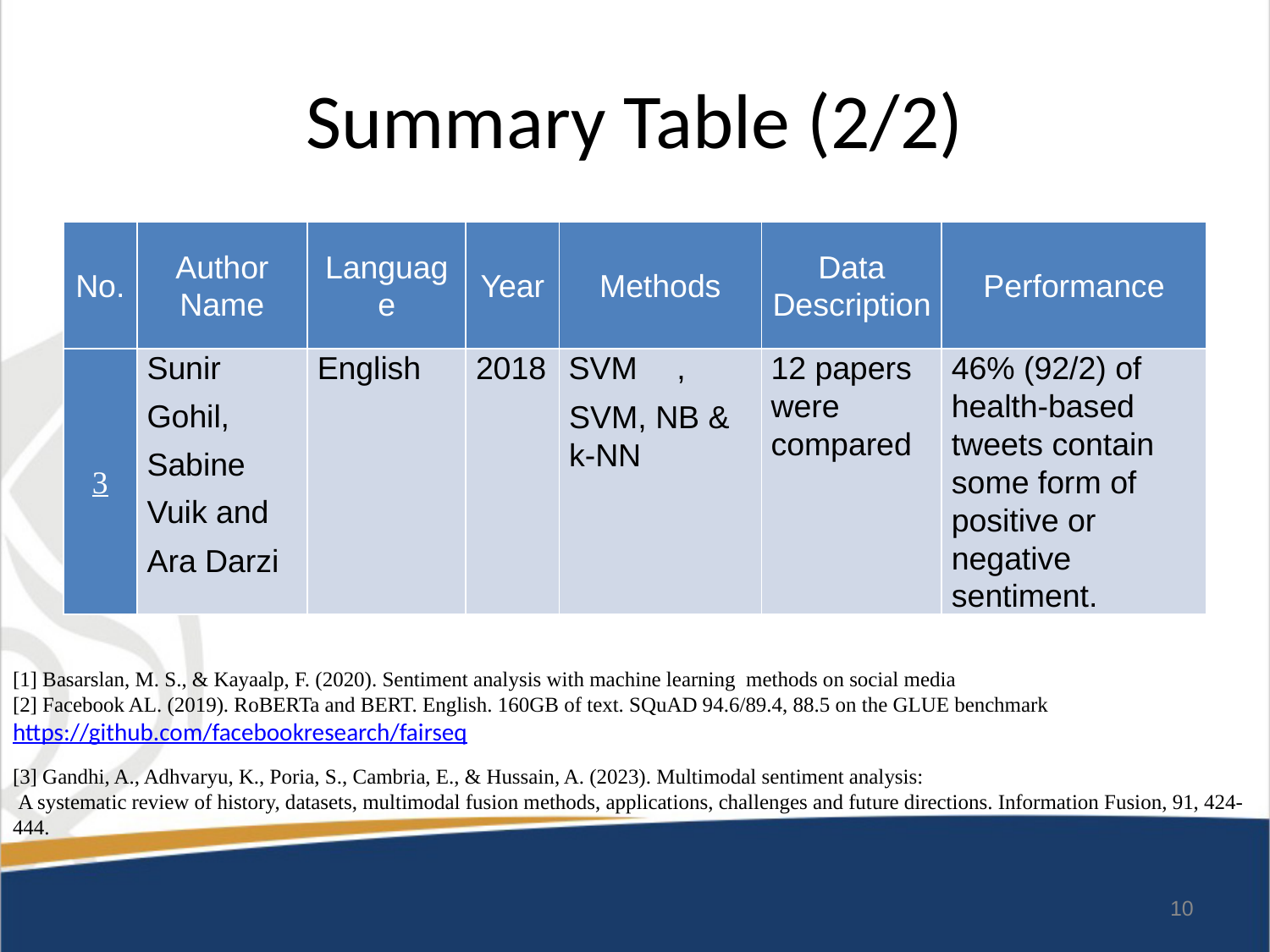

# Summary Table (2/2)
| No. | Author Name | Language | Year | Methods | Data Description | Performance |
| --- | --- | --- | --- | --- | --- | --- |
| 3 | Sunir Gohil, Sabine Vuik and Ara Darzi | English | 2018 | SVM , SVM, NB & k-NN | 12 papers were compared | 46% (92/2) of health-based tweets contain some form of positive or negative sentiment. |

[1] Basarslan, M. S., & Kayaalp, F. (2020). Sentiment analysis with machine learning  methods on social media
[2] Facebook AL. (2019). RoBERTa and BERT. English. 160GB of text. SQuAD 94.6/89.4, 88.5 on the GLUE benchmark https://github.com/facebookresearch/fairseq

[3] Gandhi, A., Adhvaryu, K., Poria, S., Cambria, E., & Hussain, A. (2023). Multimodal sentiment analysis:
 A systematic review of history, datasets, multimodal fusion methods, applications, challenges and future directions. Information Fusion, 91, 424-444.

10